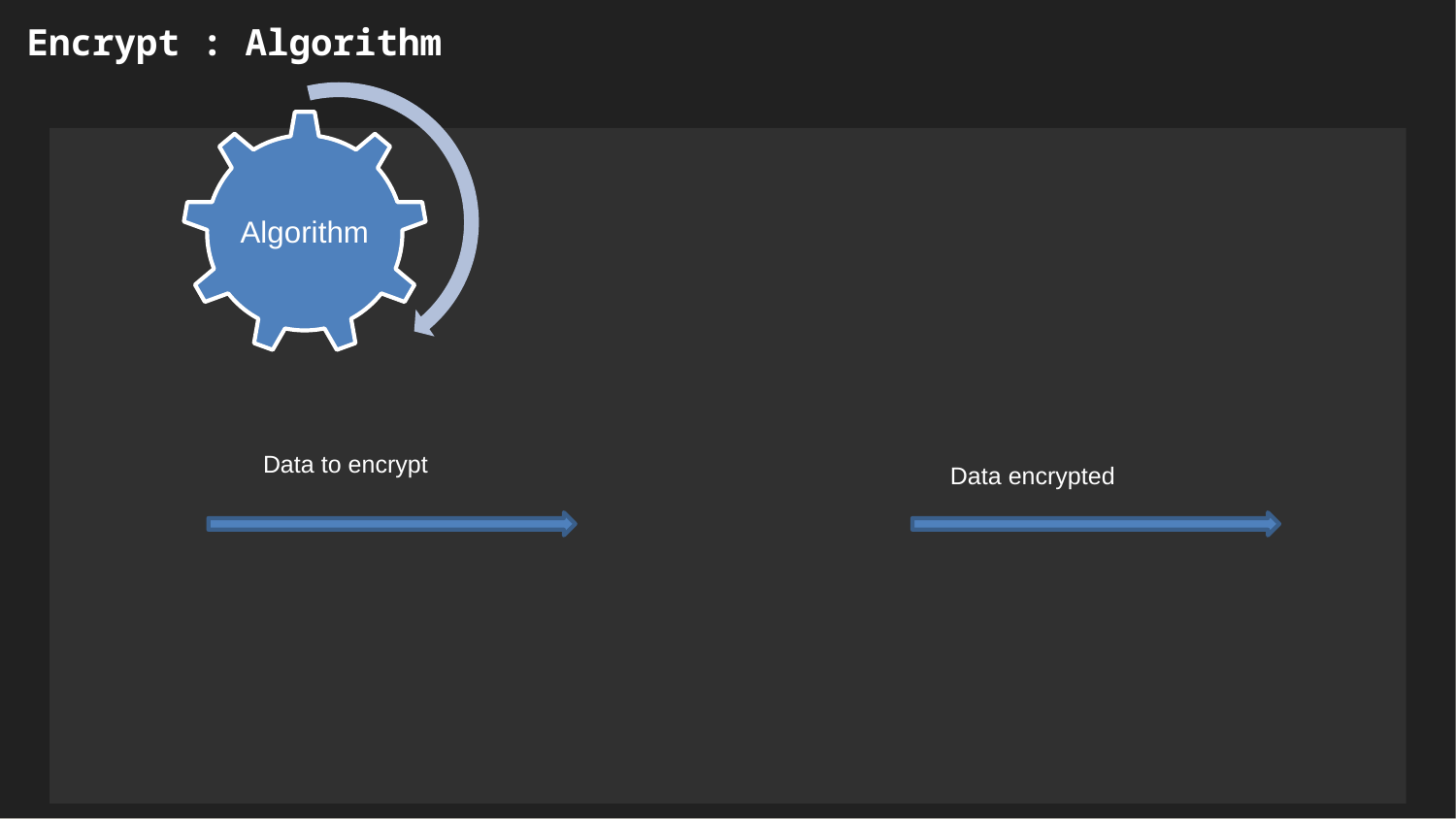

Encrypt : Algorithm

Algorithm
Data to encrypt
Data encrypted